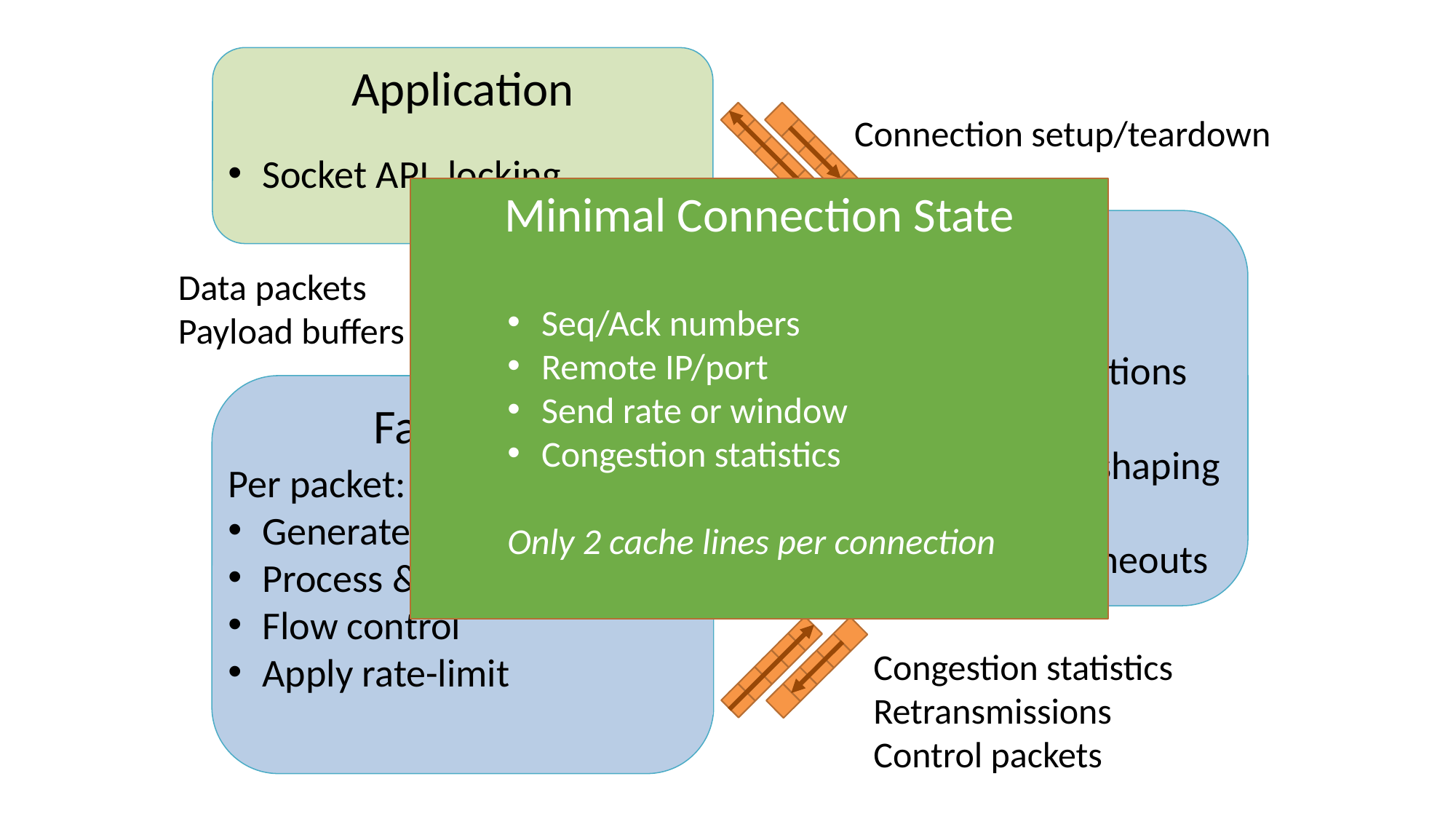

Application
Socket API, locking

Connection setup/teardown
Minimal Connection State
Slow Path
Per connection:
Open/close connections
IP routing, ARP
Firewalling, traffic shaping
Compute rate
Re-transmission timeouts

Data packets
Payload buffers
Seq/Ack numbers
Remote IP/port
Send rate or window
Congestion statistics

Only 2 cache lines per connection

Fast Path
Per packet:
Generate data segments
Process & send ACKs
Flow control
Apply rate-limit

Congestion statistics
Retransmissions
Control packets